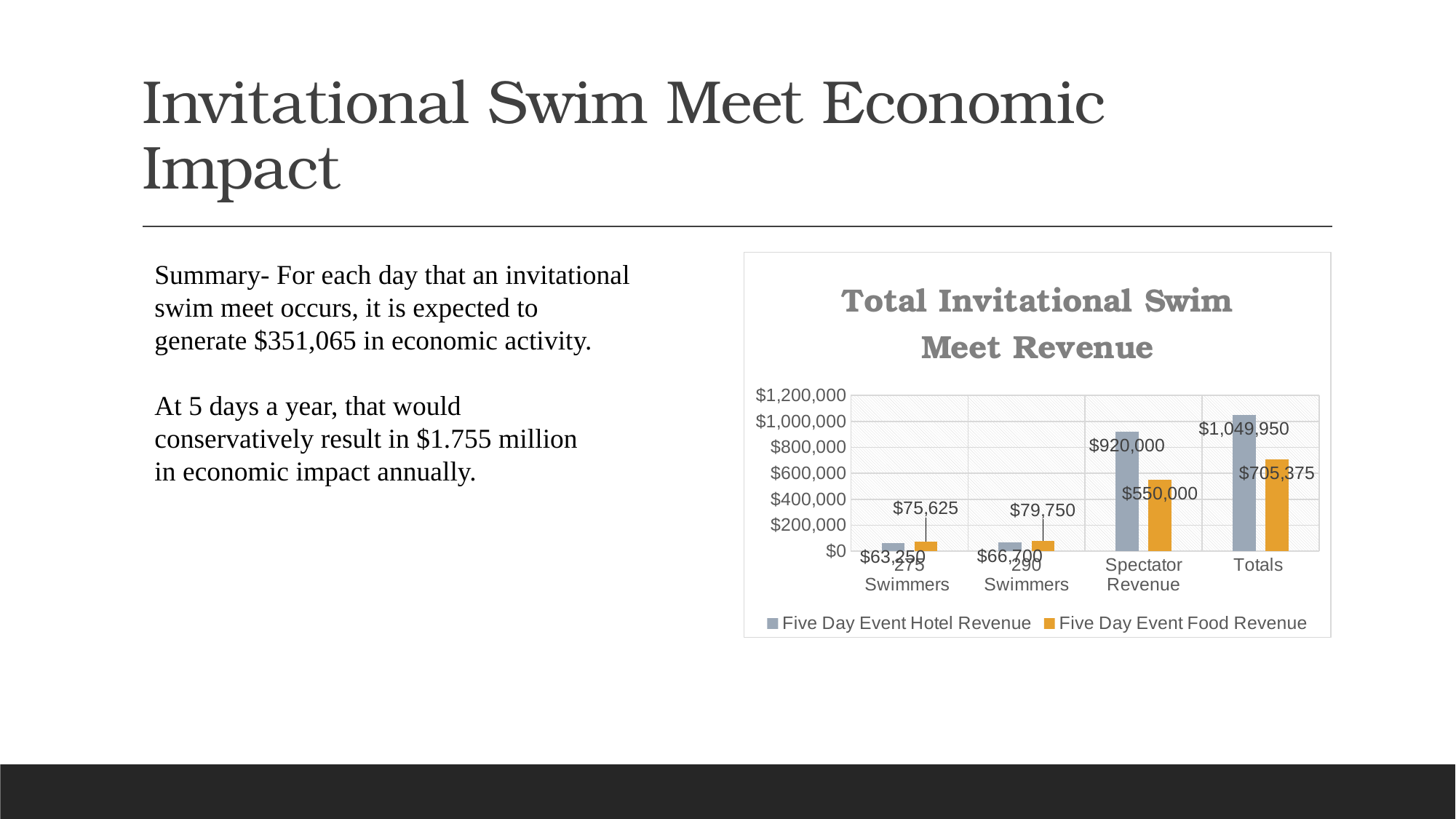

# Invitational Swim Meet Economic Impact
Summary- For each day that an invitational
swim meet occurs, it is expected to
generate $351,065 in economic activity.

At 5 days a year, that would
conservatively result in $1.755 million
in economic impact annually.

### Chart: Total Invitational Swim Meet Revenue

| Category | Five Day Event Hotel Revenue | Five Day Event Food Revenue |
|---|---|---|
| 275 Swimmers  | 63250.0 | 75625.0 |
| 290 Swimmers | 66700.0 | 79750.0 |
| Spectator Revenue | 920000.0 | 550000.0 |
| Totals  | 1049950.0 | 705375.0 |